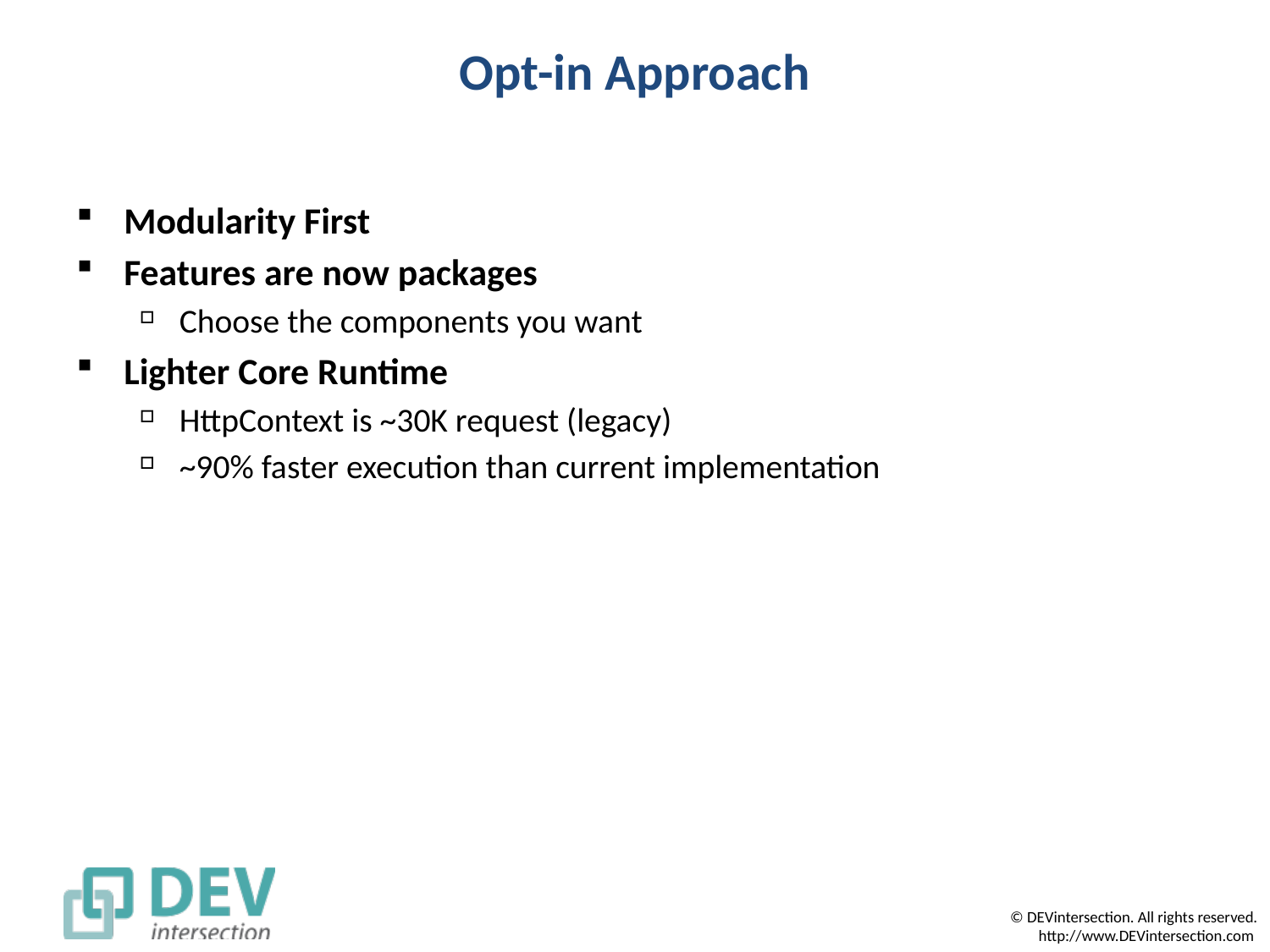

# Opt-in Approach
Modularity First
Features are now packages
Choose the components you want
Lighter Core Runtime
HttpContext is ~30K request (legacy)
~90% faster execution than current implementation